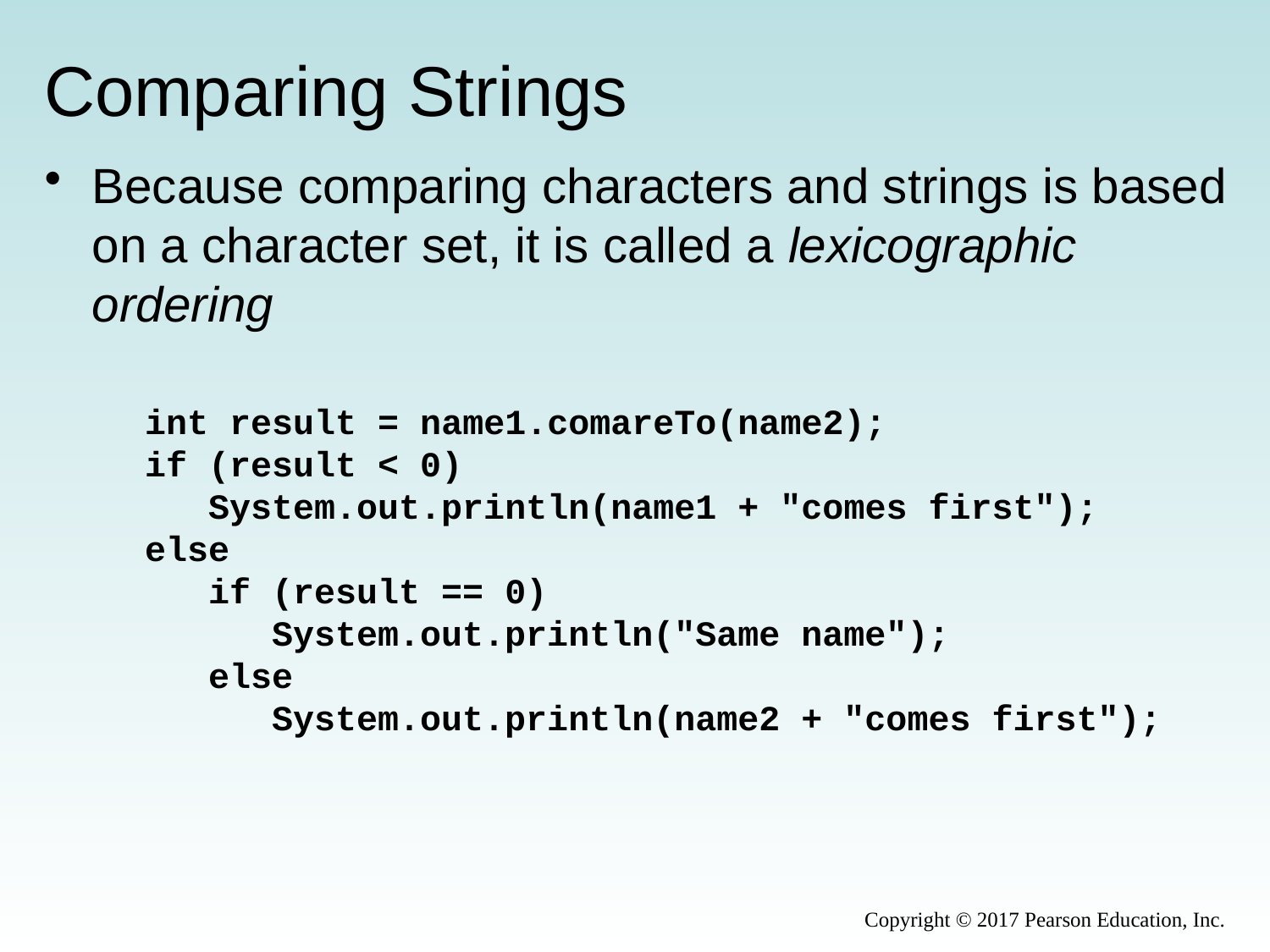

# Comparing Strings
Because comparing characters and strings is based on a character set, it is called a lexicographic ordering
int result = name1.comareTo(name2);
if (result < 0)
   System.out.println(name1 + "comes first");
else
   if (result == 0)
      System.out.println("Same name");
   else
      System.out.println(name2 + "comes first");
Copyright © 2017 Pearson Education, Inc.